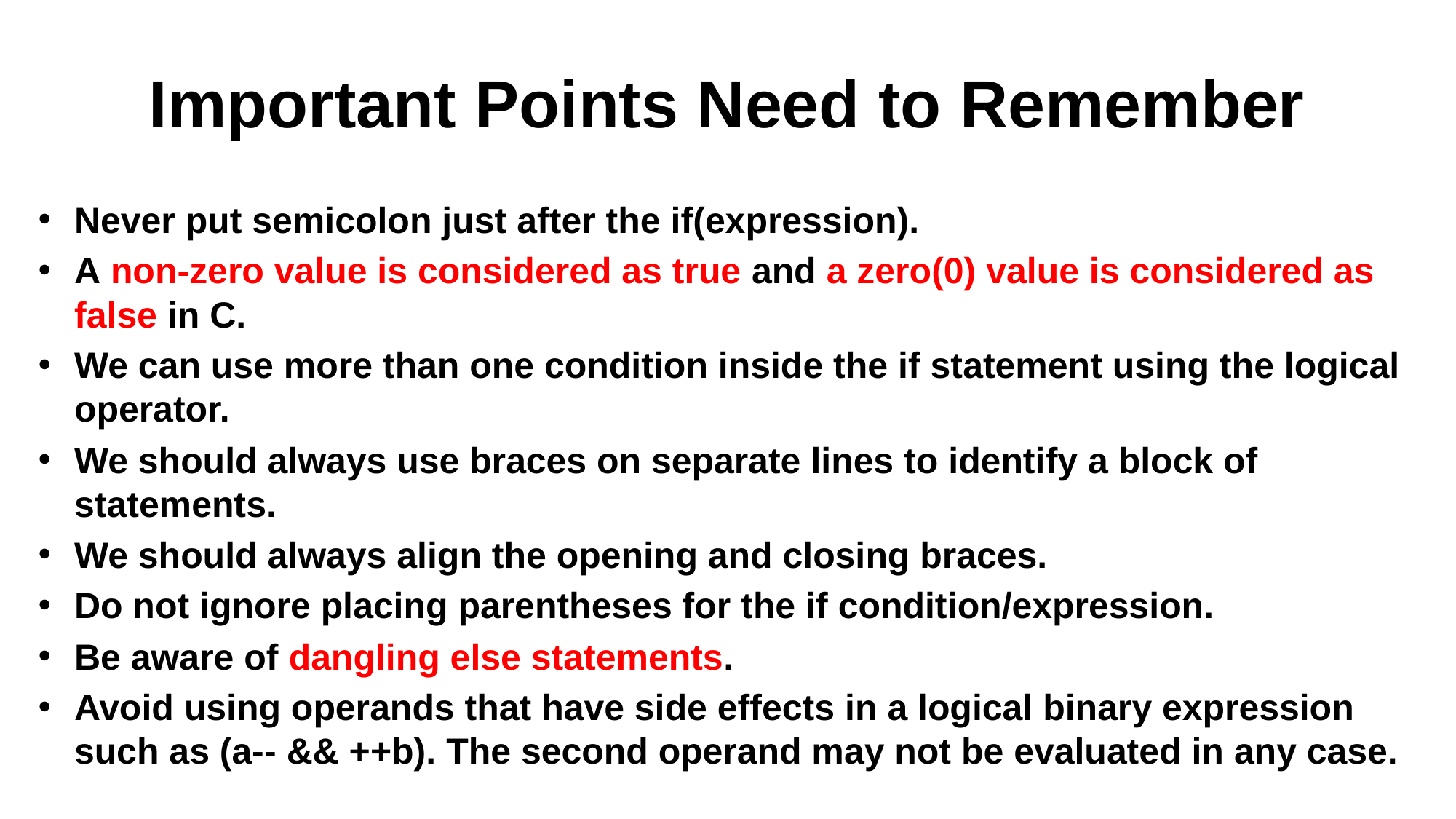

# Important Points Need to Remember
Never put semicolon just after the if(expression).
A non-zero value is considered as true and a zero(0) value is considered as false in C.
We can use more than one condition inside the if statement using the logical operator.
We should always use braces on separate lines to identify a block of statements.
We should always align the opening and closing braces.
Do not ignore placing parentheses for the if condition/expression.
Be aware of dangling else statements.
Avoid using operands that have side effects in a logical binary expression such as (a-- && ++b). The second operand may not be evaluated in any case.